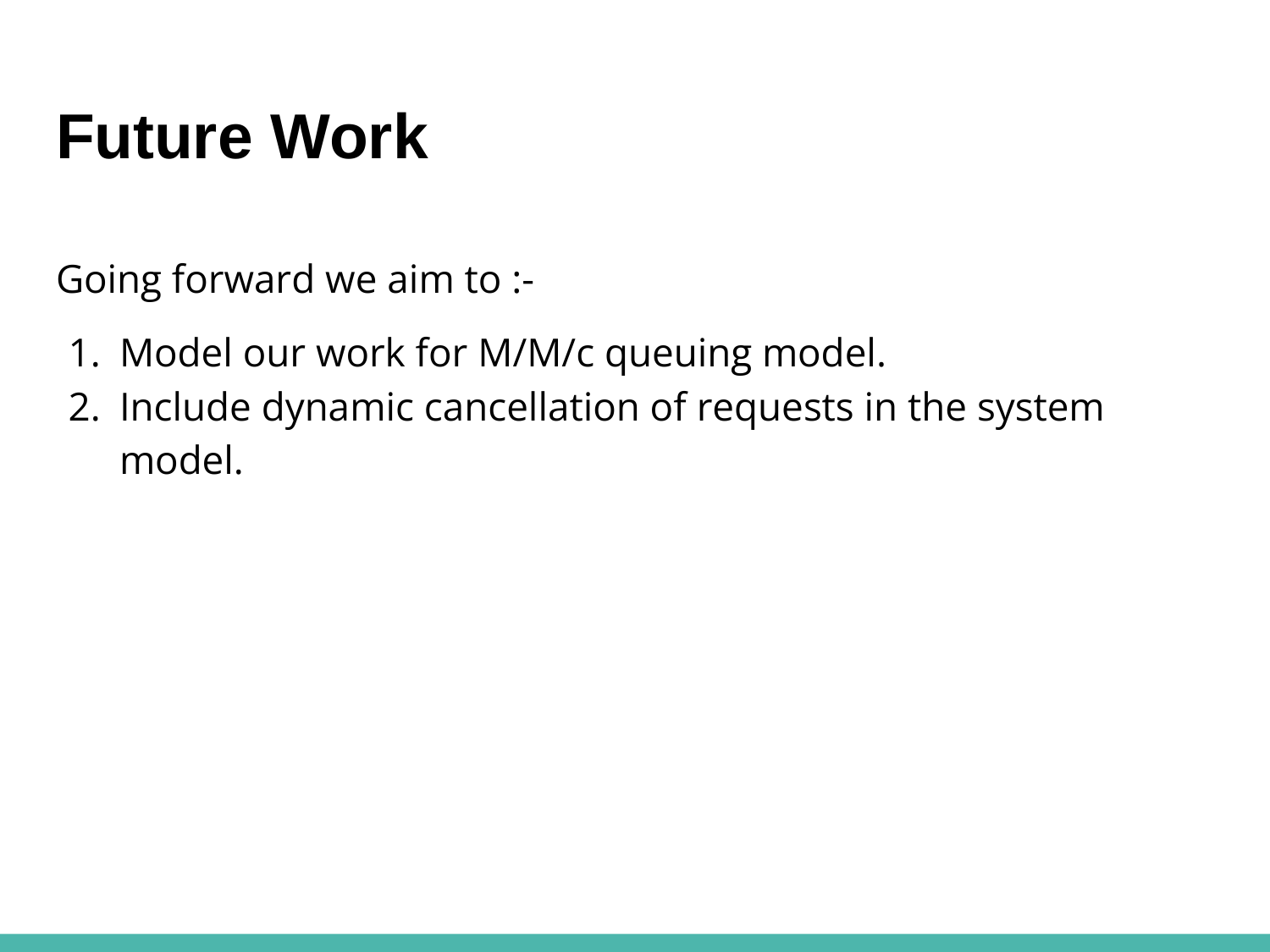

# Future Work
Going forward we aim to :-
Model our work for M/M/c queuing model.
Include dynamic cancellation of requests in the system model.